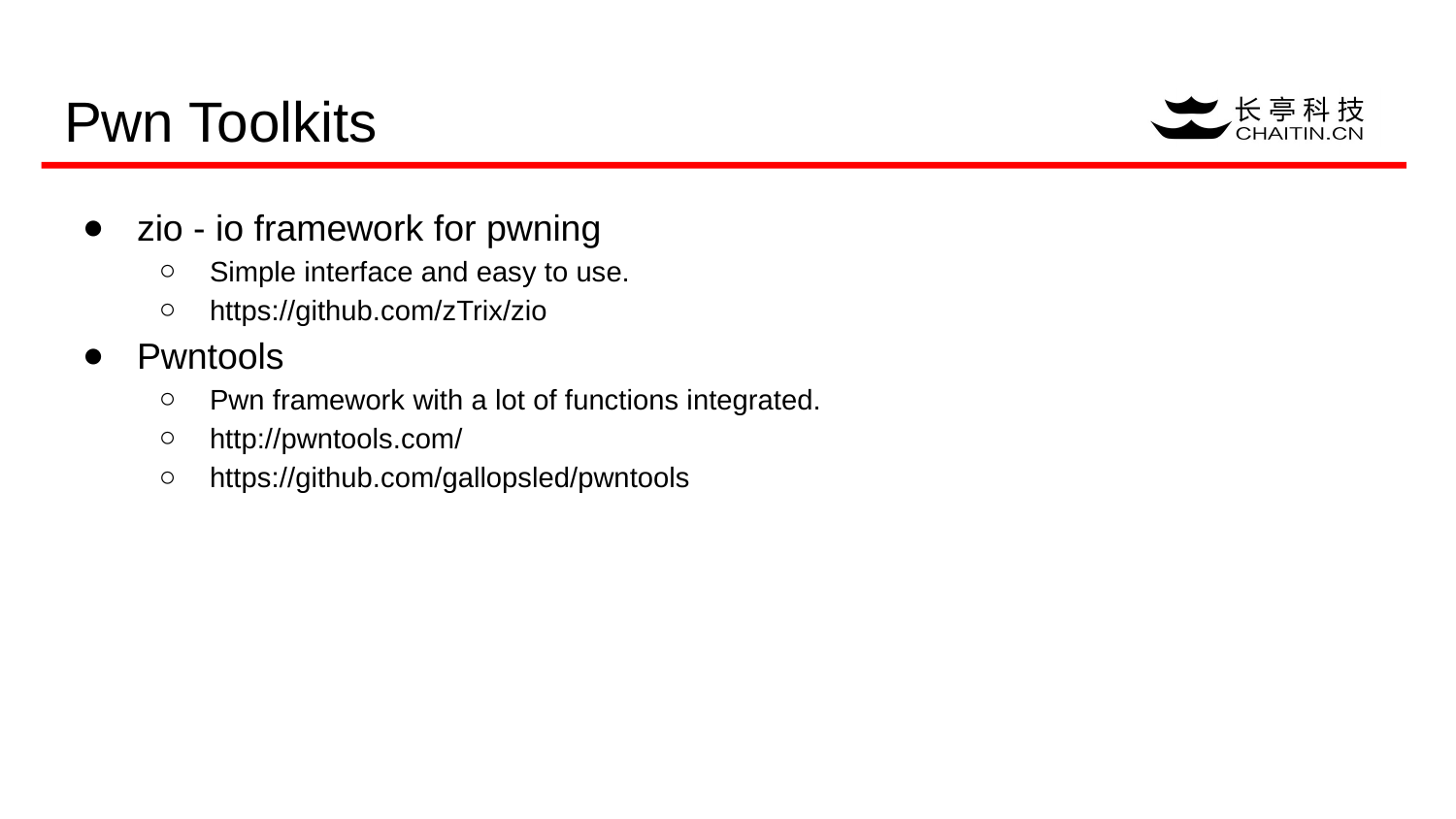

# Pwn Toolkits
zio - io framework for pwning
Simple interface and easy to use.
https://github.com/zTrix/zio
Pwntools
Pwn framework with a lot of functions integrated.
http://pwntools.com/
https://github.com/gallopsled/pwntools